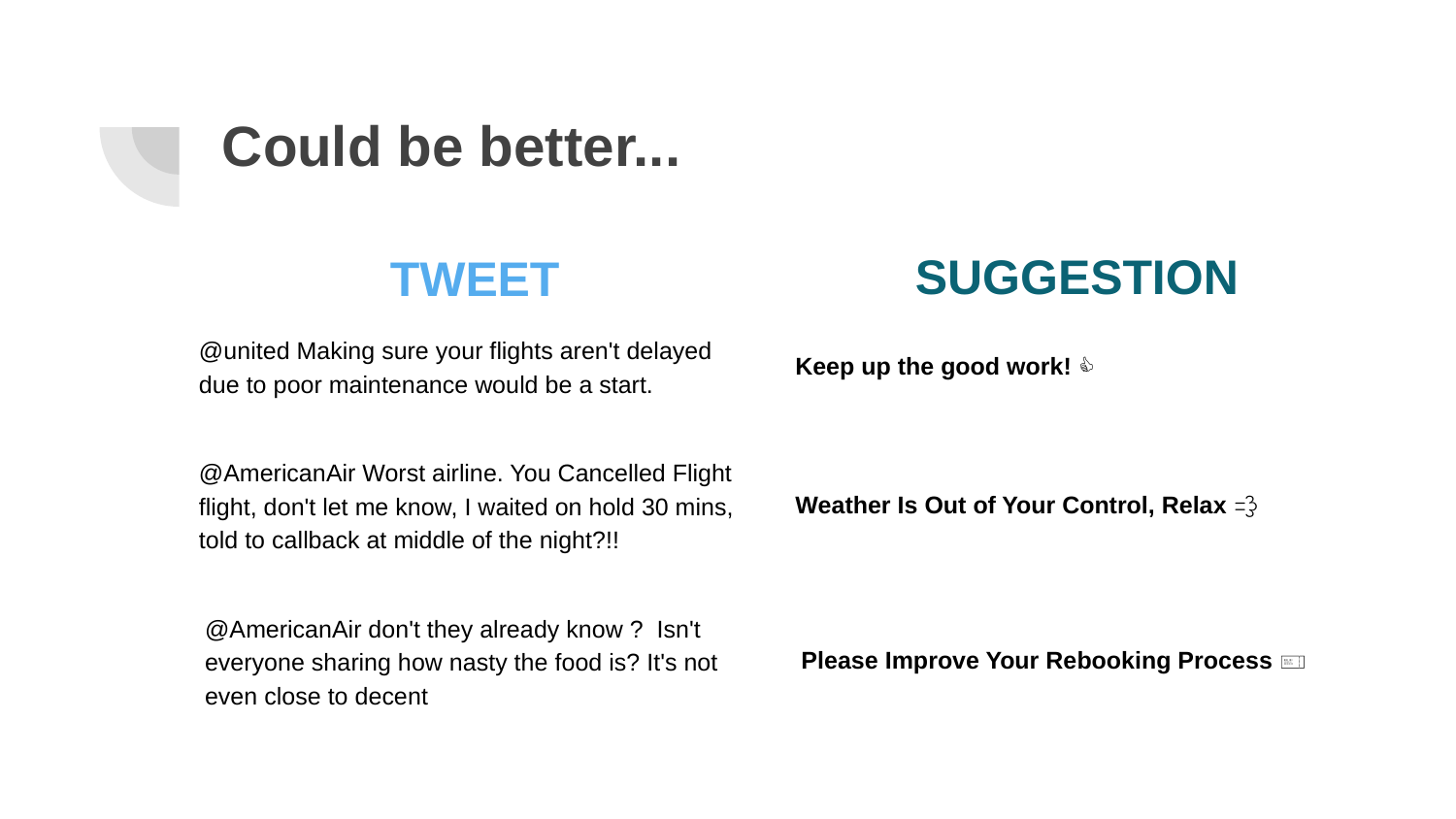

# Could be better...
TWEET
SUGGESTION
@united Making sure your flights aren't delayed due to poor maintenance would be a start.
Keep up the good work! 👍
@AmericanAir Worst airline. You Cancelled Flight flight, don't let me know, I waited on hold 30 mins, told to callback at middle of the night?!!
Weather Is Out of Your Control, Relax 💨
@AmericanAir don't they already know ?  Isn't everyone sharing how nasty the food is? It's not even close to decent
Please Improve Your Rebooking Process 🎫